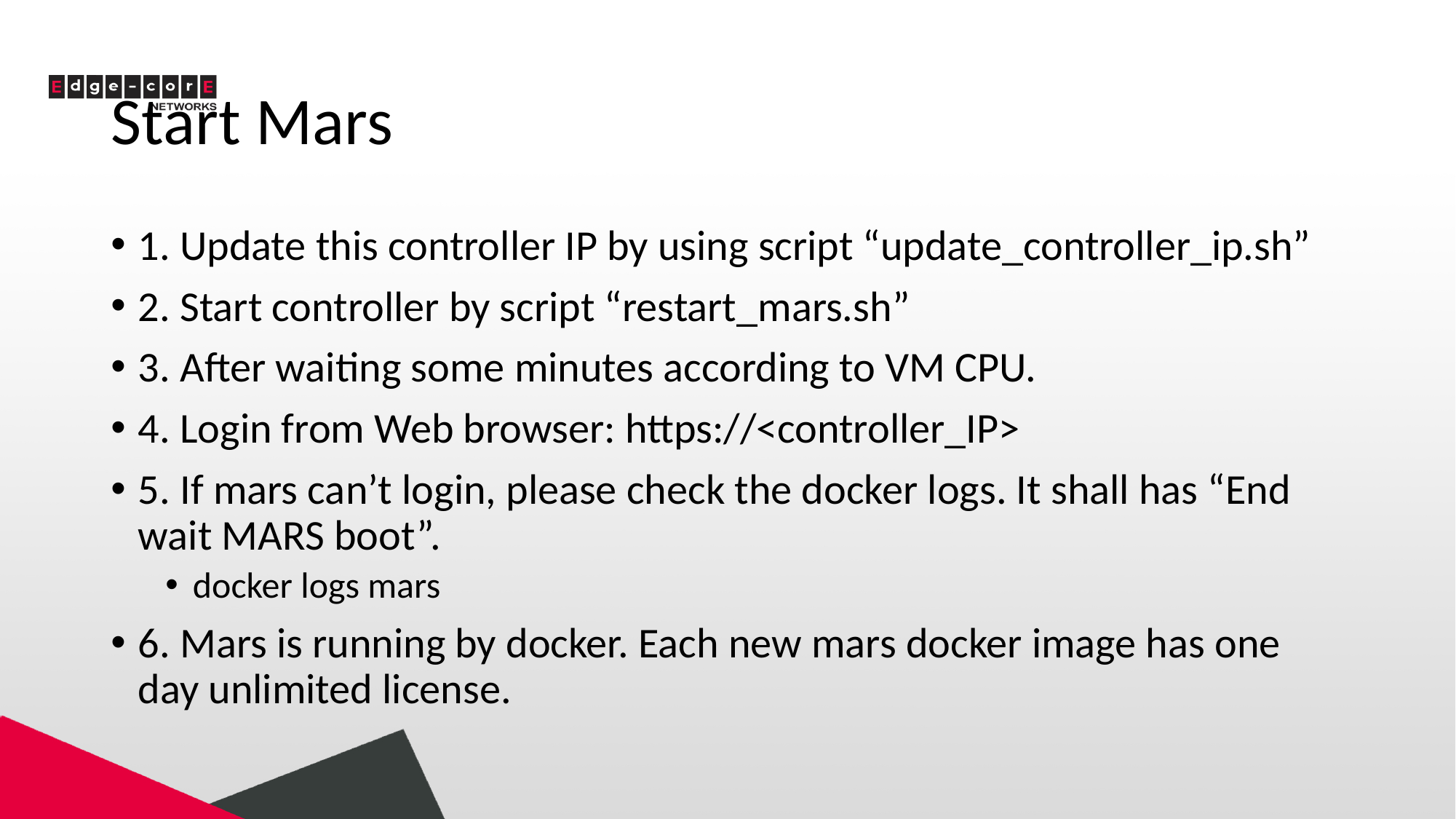

# Start Mars
1. Update this controller IP by using script “update_controller_ip.sh”
2. Start controller by script “restart_mars.sh”
3. After waiting some minutes according to VM CPU.
4. Login from Web browser: https://<controller_IP>
5. If mars can’t login, please check the docker logs. It shall has “End wait MARS boot”.
docker logs mars
6. Mars is running by docker. Each new mars docker image has one day unlimited license.